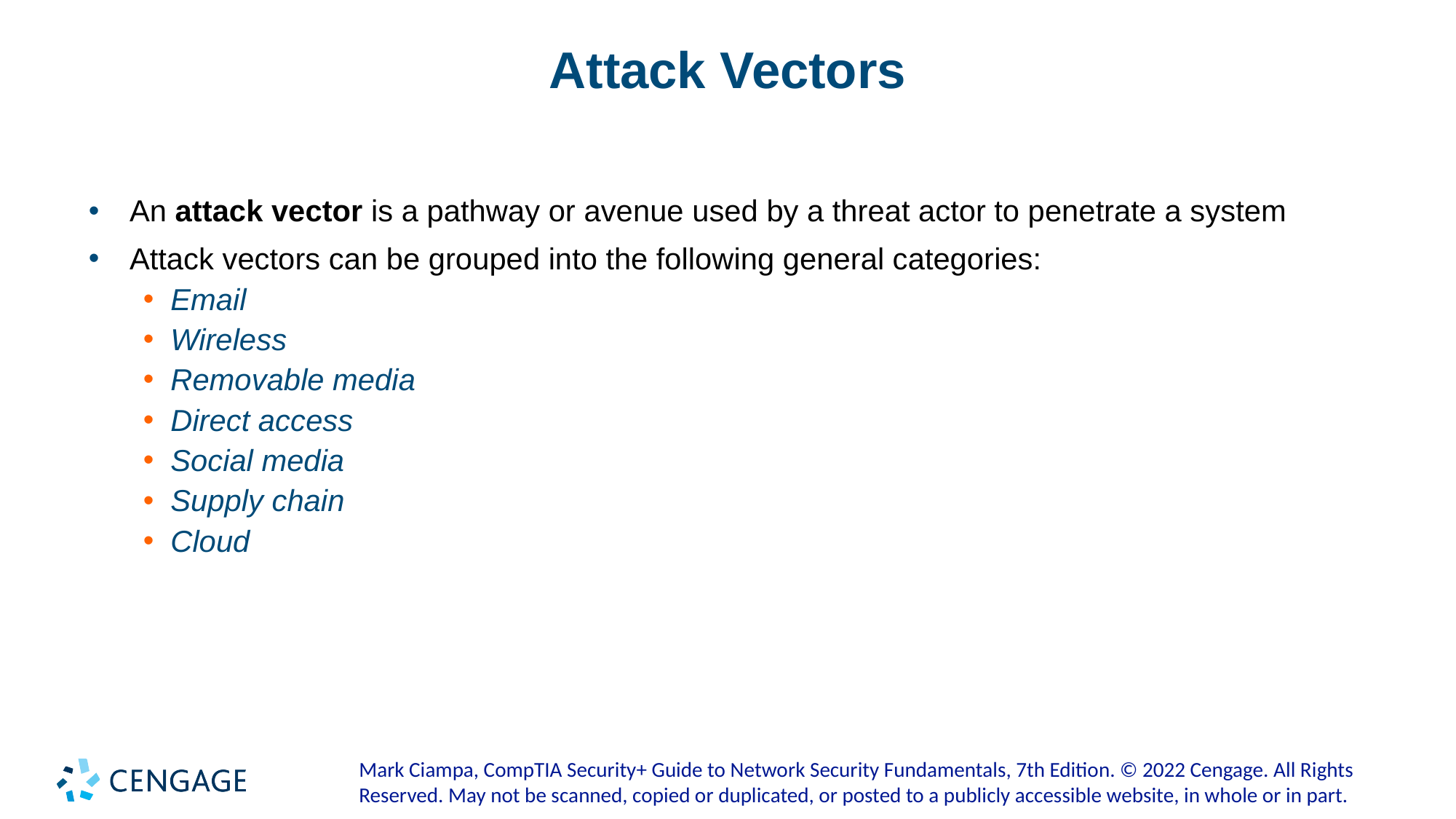

# Attack Vectors
An attack vector is a pathway or avenue used by a threat actor to penetrate a system
Attack vectors can be grouped into the following general categories:
Email
Wireless
Removable media
Direct access
Social media
Supply chain
Cloud